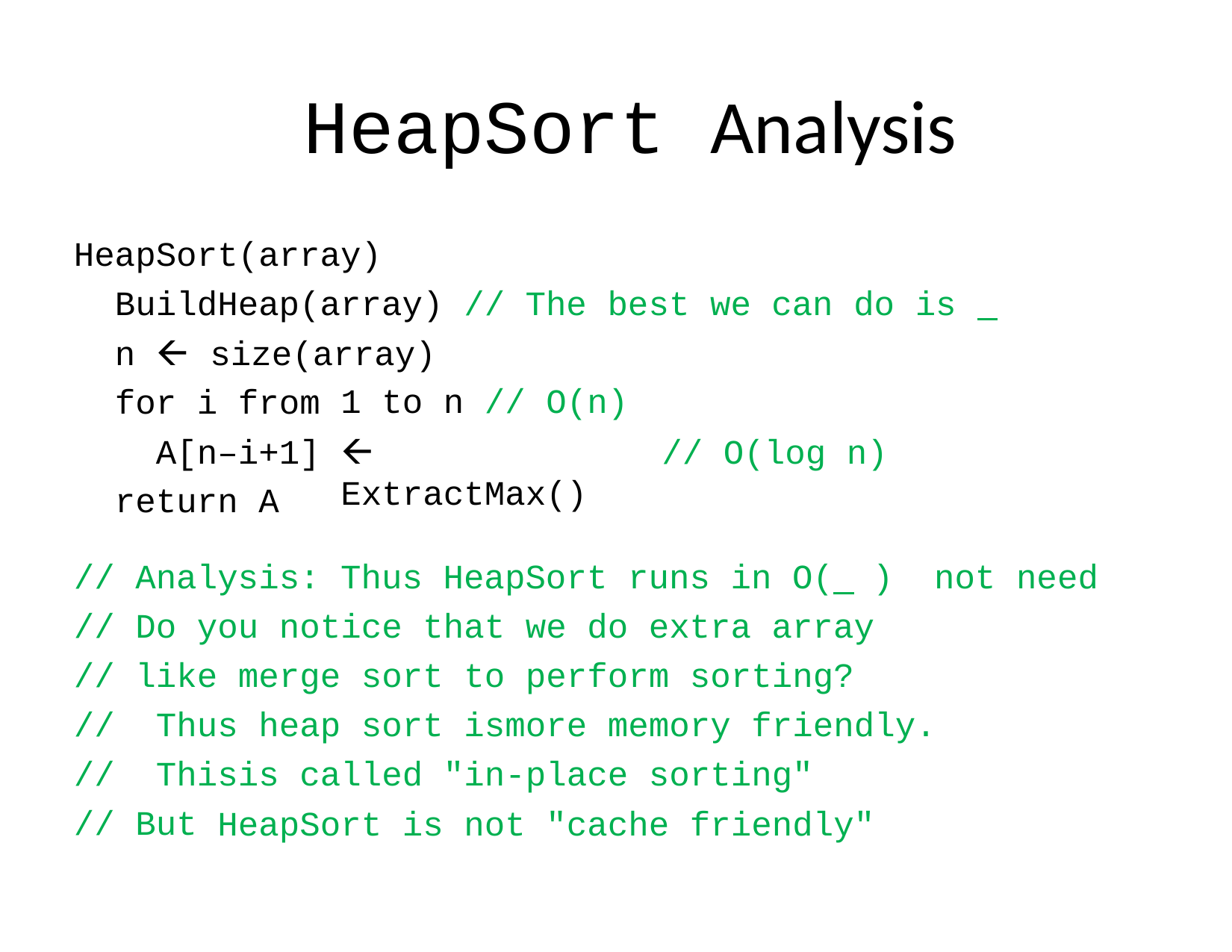

# HeapSort Analysis
HeapSort(array)
BuildHeap(array) // The best we can do is
n 🡨
for i from
size(array)
1 to n // O(n)
🡨	ExtractMax()
A[n–i+1]
return A
// O(log n)
runs in O( 	)  not need extra array
// Analysis: Thus HeapSort
//
//
//
//
//
Do you notice that we do
like merge sort to  Thus heap sort is  This
But
perform sorting?
more memory friendly.
is called "in-place
sorting"
HeapSort is not
"cache
friendly"